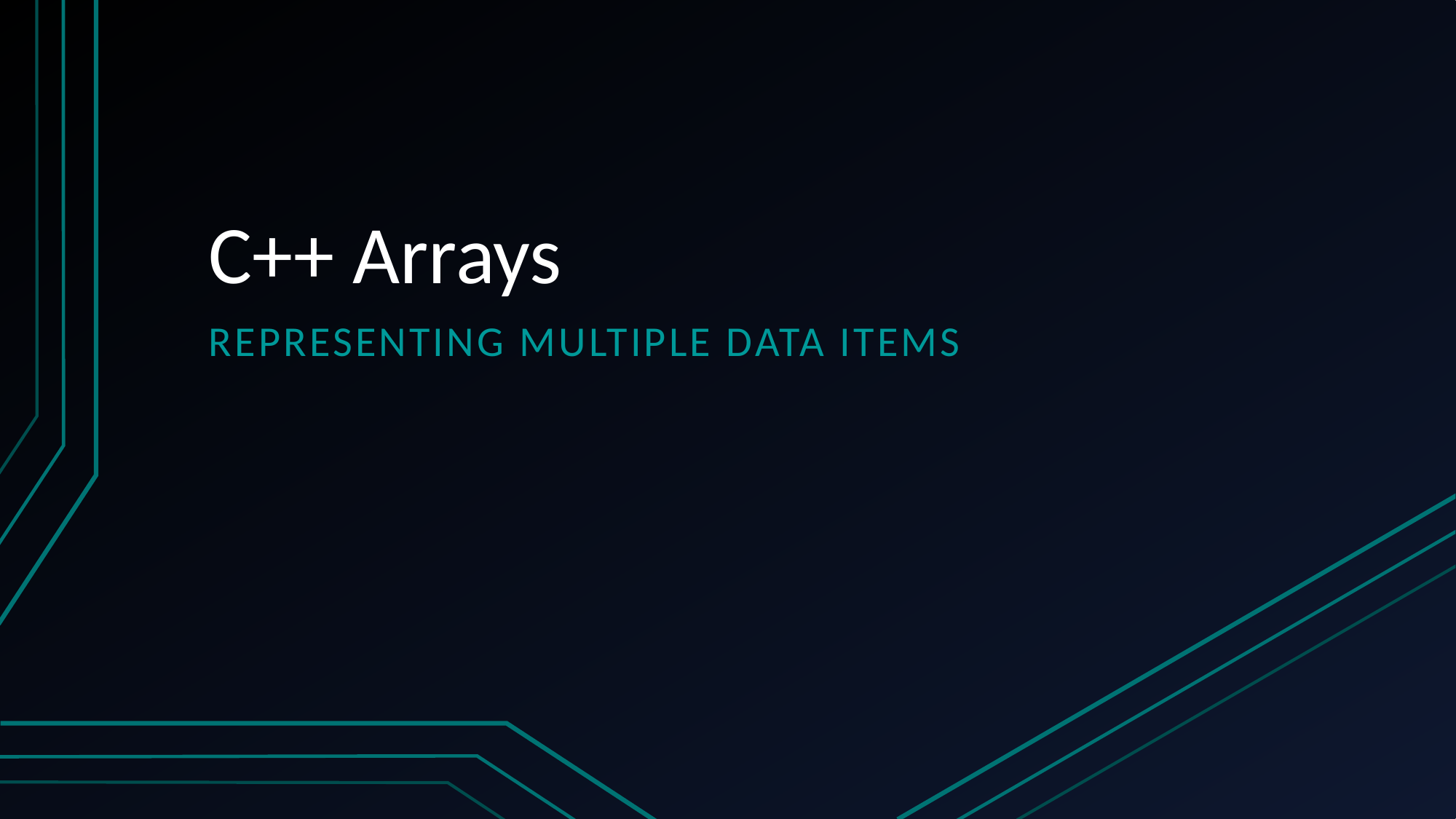

# C++ Arrays
Representing Multiple Data Items